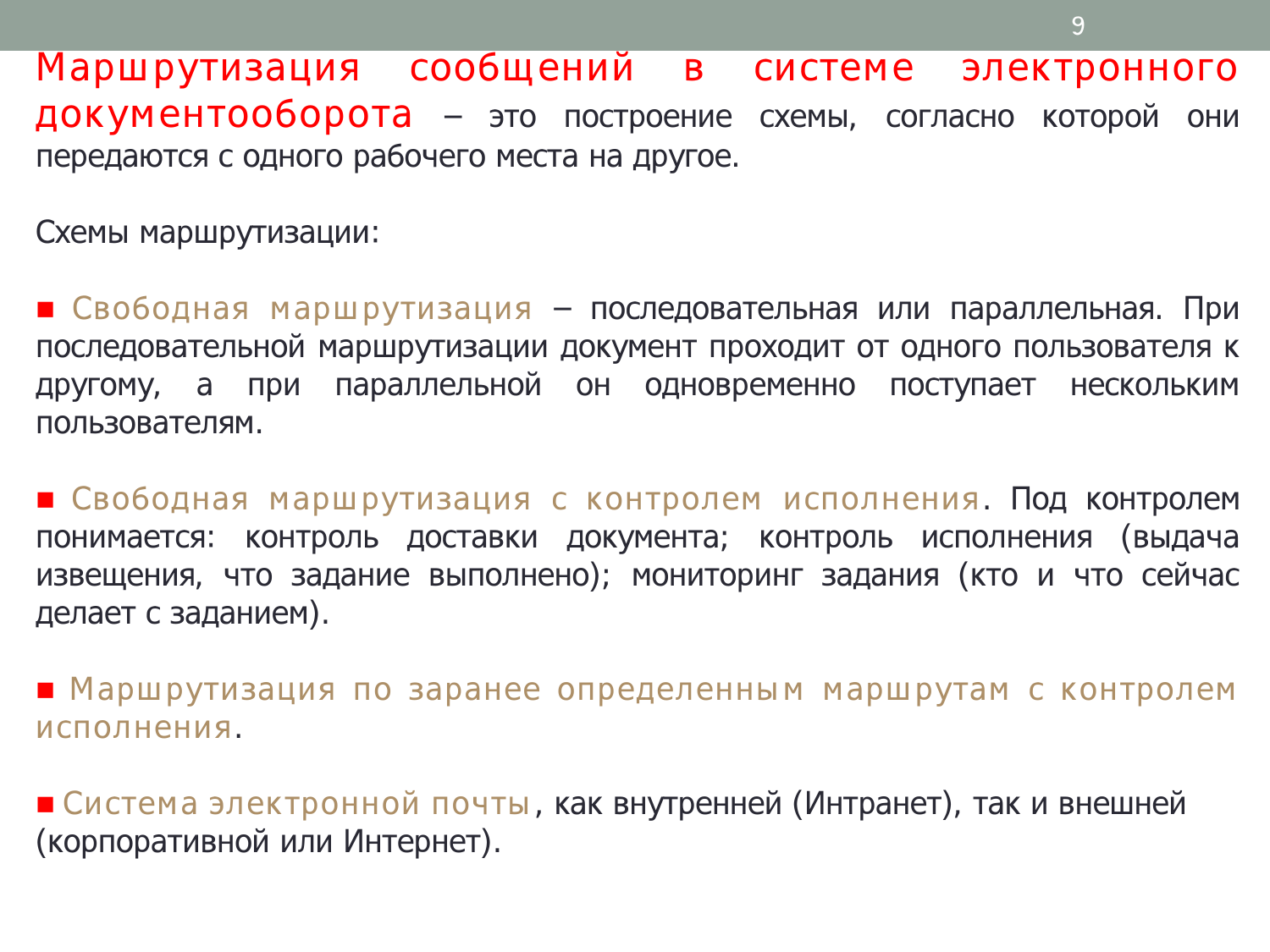

9
Маршрутизация сообщений в системе электронного документооборота – это построение схемы, согласно которой они передаются с одного рабочего места на другое.

Схемы маршрутизации:

■ Свободная маршрутизация – последовательная или параллельная. При последовательной маршрутизации документ проходит от одного пользователя к другому, а при параллельной он одновременно поступает нескольким пользователям.

■ Свободная маршрутизация с контролем исполнения. Под контролем понимается: контроль доставки документа; контроль исполнения (выдача извещения, что задание выполнено); мониторинг задания (кто и что сейчас делает с заданием).

■ Маршрутизация по заранее определенным маршрутам с контролем исполнения.

■ Система электронной почты, как внутренней (Интранет), так и внешней (корпоративной или Интернет).